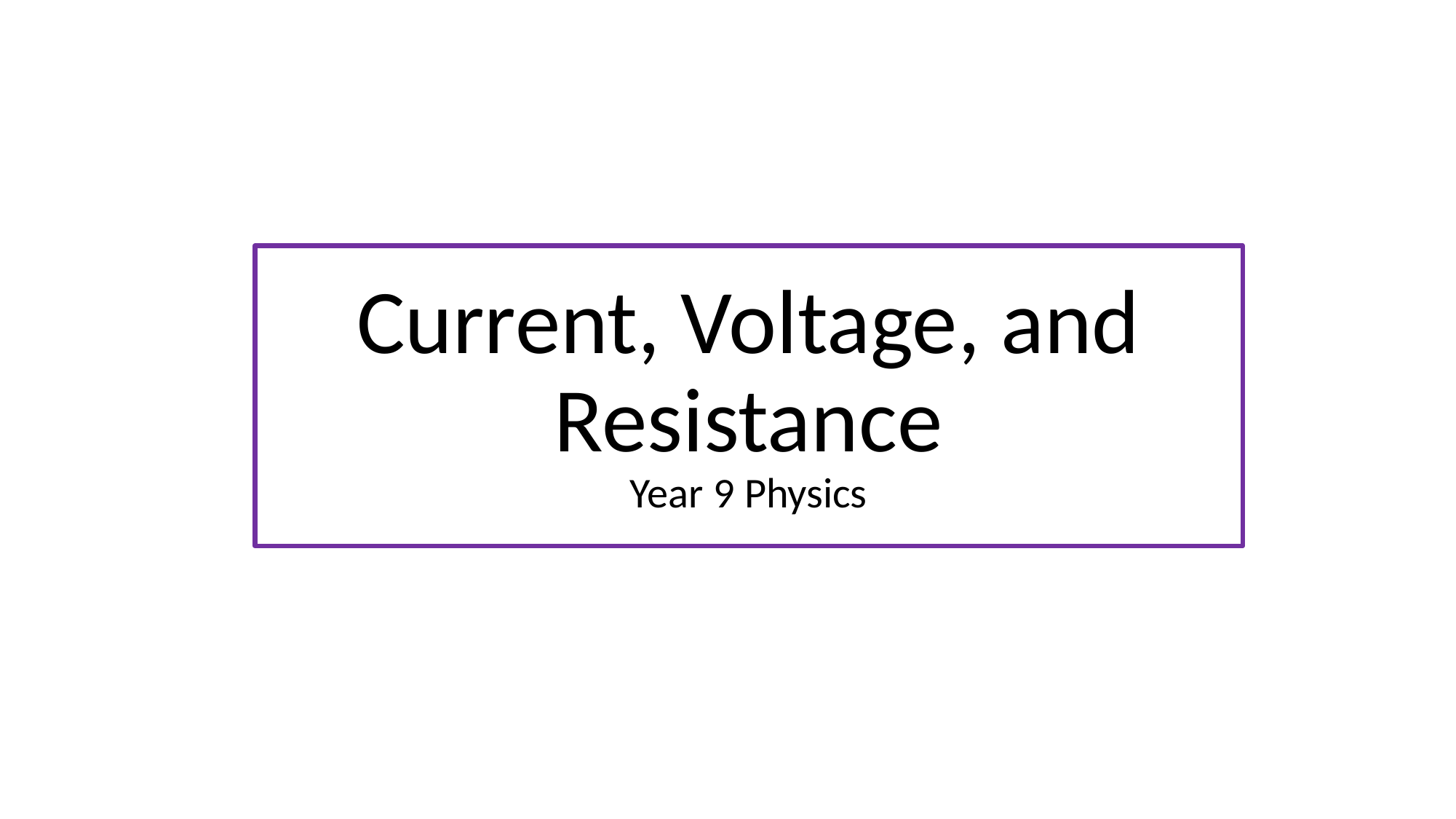

# Current, Voltage, and Resistance Year 9 Physics